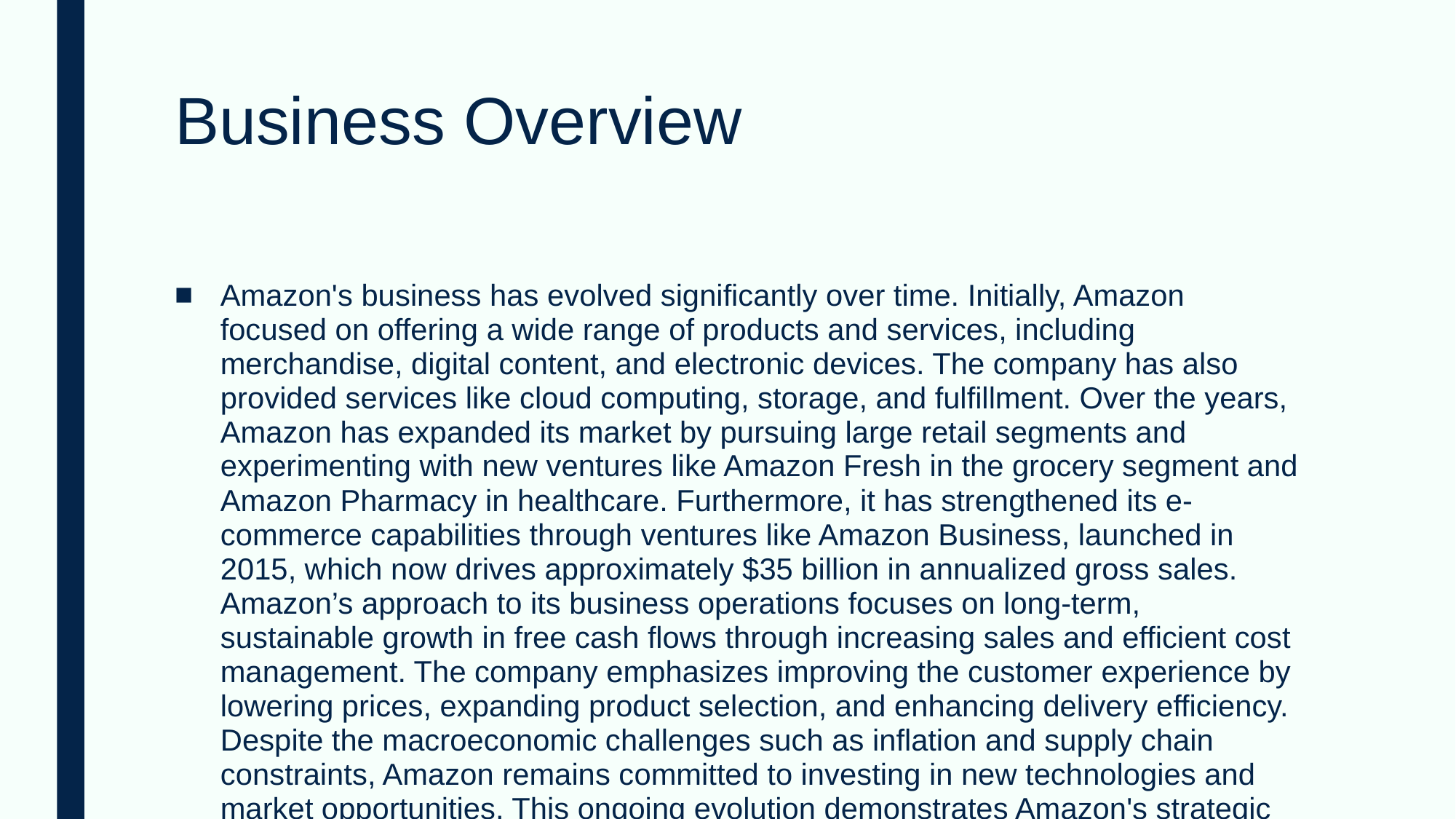

# Business Overview
Amazon's business has evolved significantly over time. Initially, Amazon focused on offering a wide range of products and services, including merchandise, digital content, and electronic devices. The company has also provided services like cloud computing, storage, and fulfillment. Over the years, Amazon has expanded its market by pursuing large retail segments and experimenting with new ventures like Amazon Fresh in the grocery segment and Amazon Pharmacy in healthcare. Furthermore, it has strengthened its e-commerce capabilities through ventures like Amazon Business, launched in 2015, which now drives approximately $35 billion in annualized gross sales. Amazon’s approach to its business operations focuses on long-term, sustainable growth in free cash flows through increasing sales and efficient cost management. The company emphasizes improving the customer experience by lowering prices, expanding product selection, and enhancing delivery efficiency. Despite the macroeconomic challenges such as inflation and supply chain constraints, Amazon remains committed to investing in new technologies and market opportunities. This ongoing evolution demonstrates Amazon's strategic adaptation to market demands and growth opportunities.